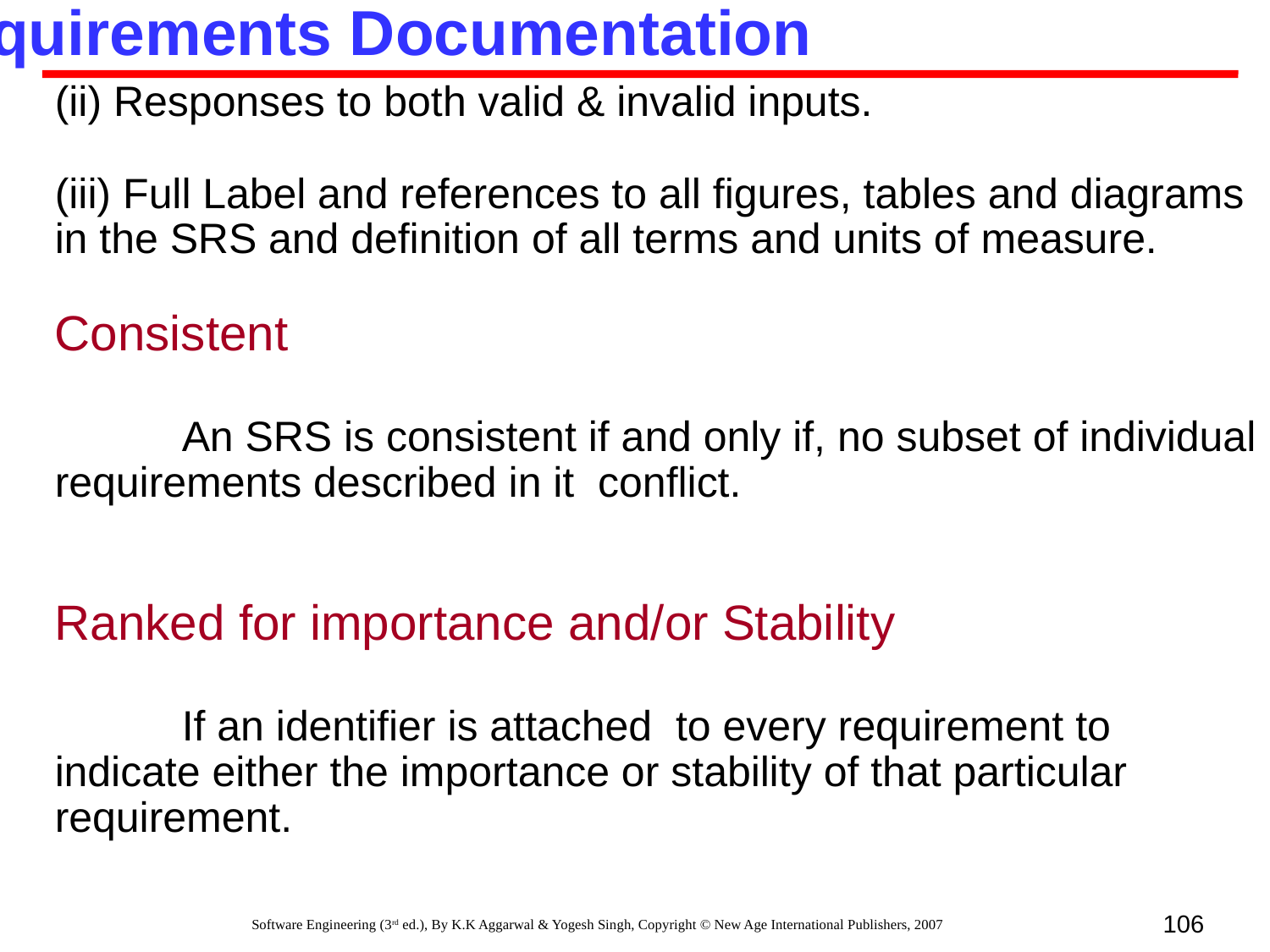

Requirements Documentation
(ii) Responses to both valid & invalid inputs.

(iii) Full Label and references to all figures, tables and diagrams in the SRS and definition of all terms and units of measure.

Consistent

	An SRS is consistent if and only if, no subset of individual requirements described in it  conflict.

Ranked for importance and/or Stability

	If an identifier is attached  to every requirement to indicate either the importance or stability of that particular requirement.

106